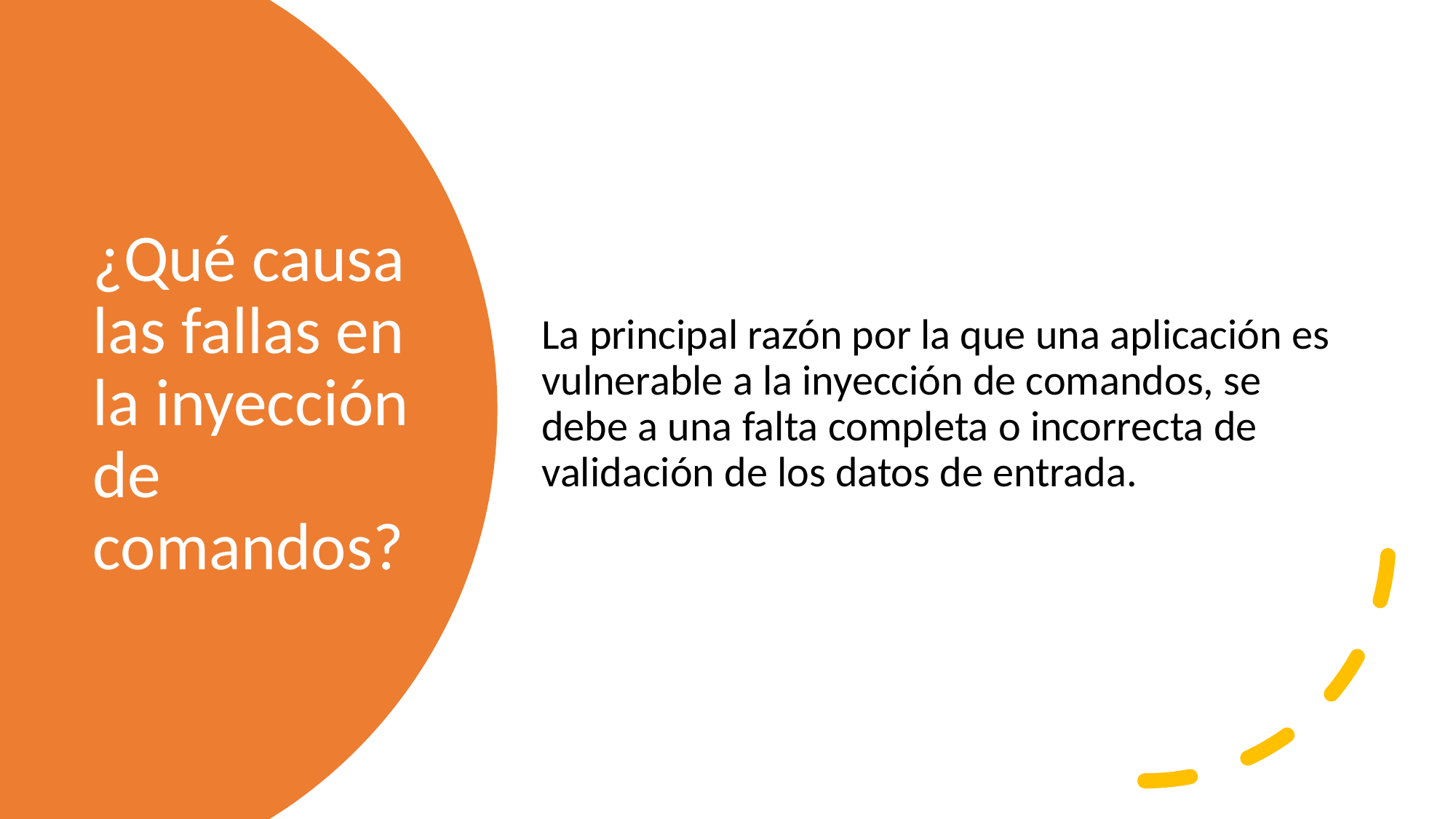

La principal razón por la que una aplicación es vulnerable a la inyección de comandos, se debe a una falta completa o incorrecta de validación de los datos de entrada.
# ¿Qué causa las fallas en la inyección de comandos?